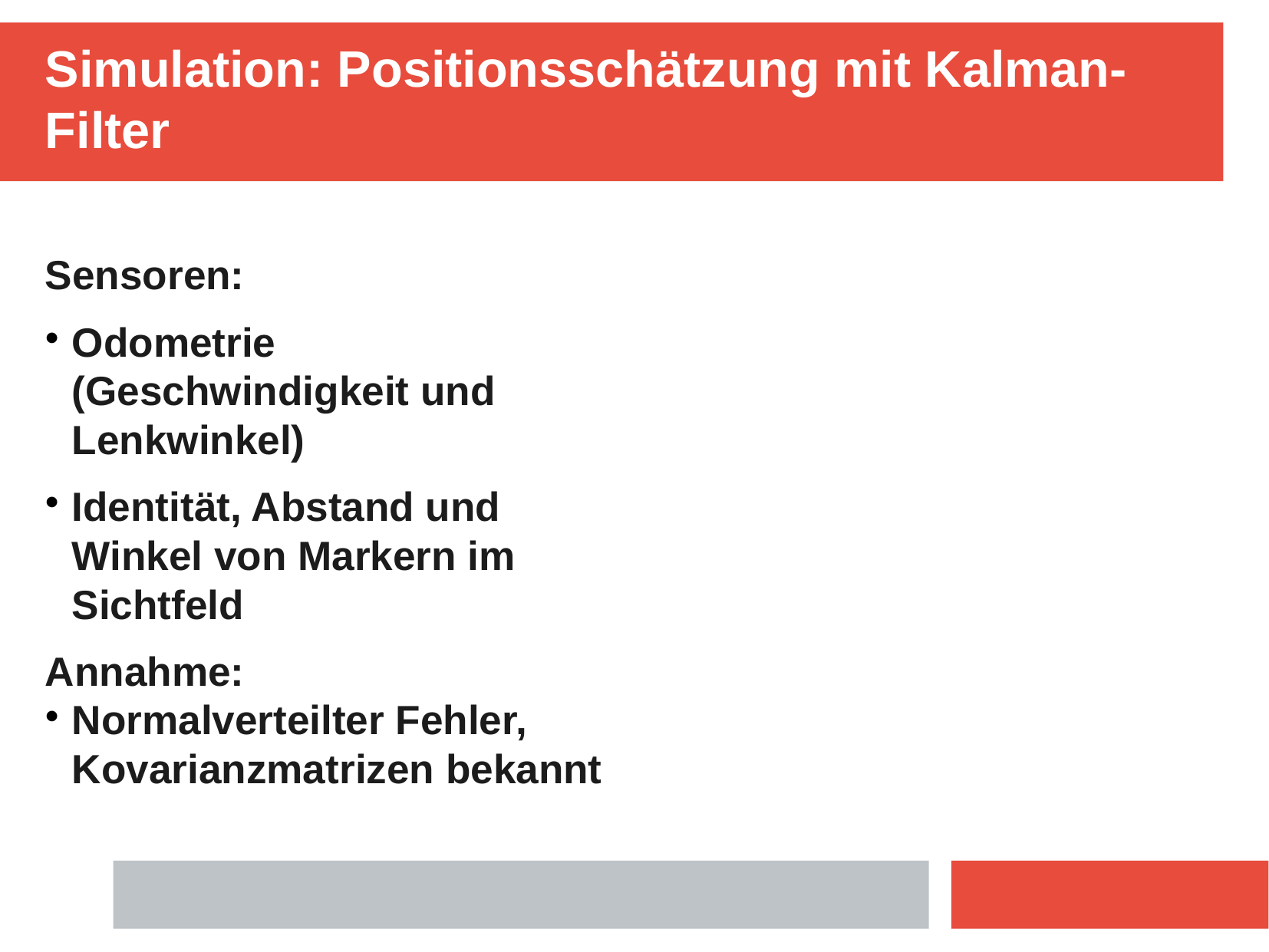

Simulation: Positionsschätzung mit Kalman-Filter
Sensoren:
Odometrie (Geschwindigkeit und Lenkwinkel)
Identität, Abstand und Winkel von Markern im Sichtfeld
Annahme:
Normalverteilter Fehler, Kovarianzmatrizen bekannt